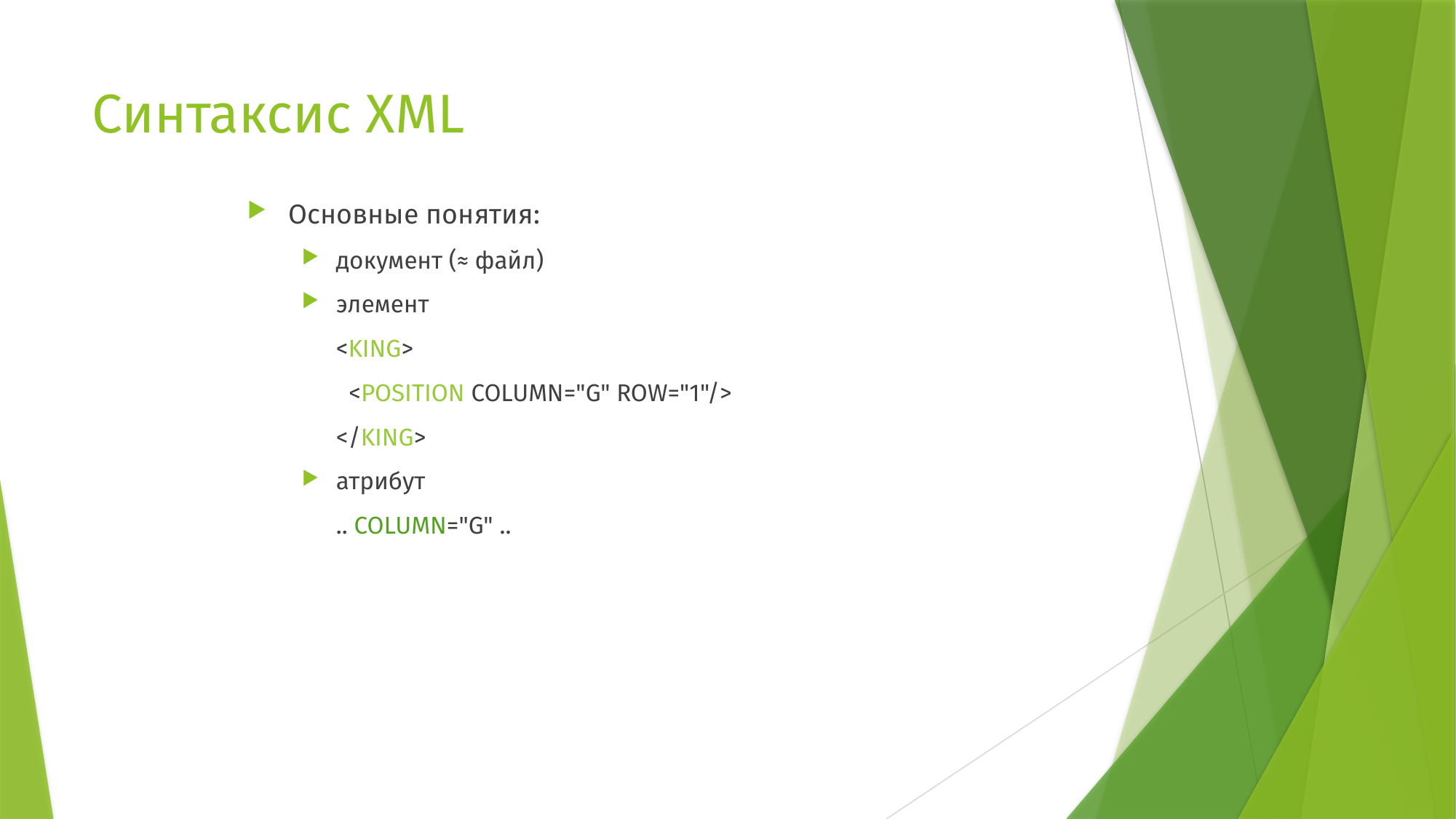

# Синтаксис XML
Основные понятия:
документ (≈ файл)
элемент
	<KING>
	  <POSITION COLUMN="G" ROW="1"/>
	</KING>
атрибут
	.. COLUMN="G" ..